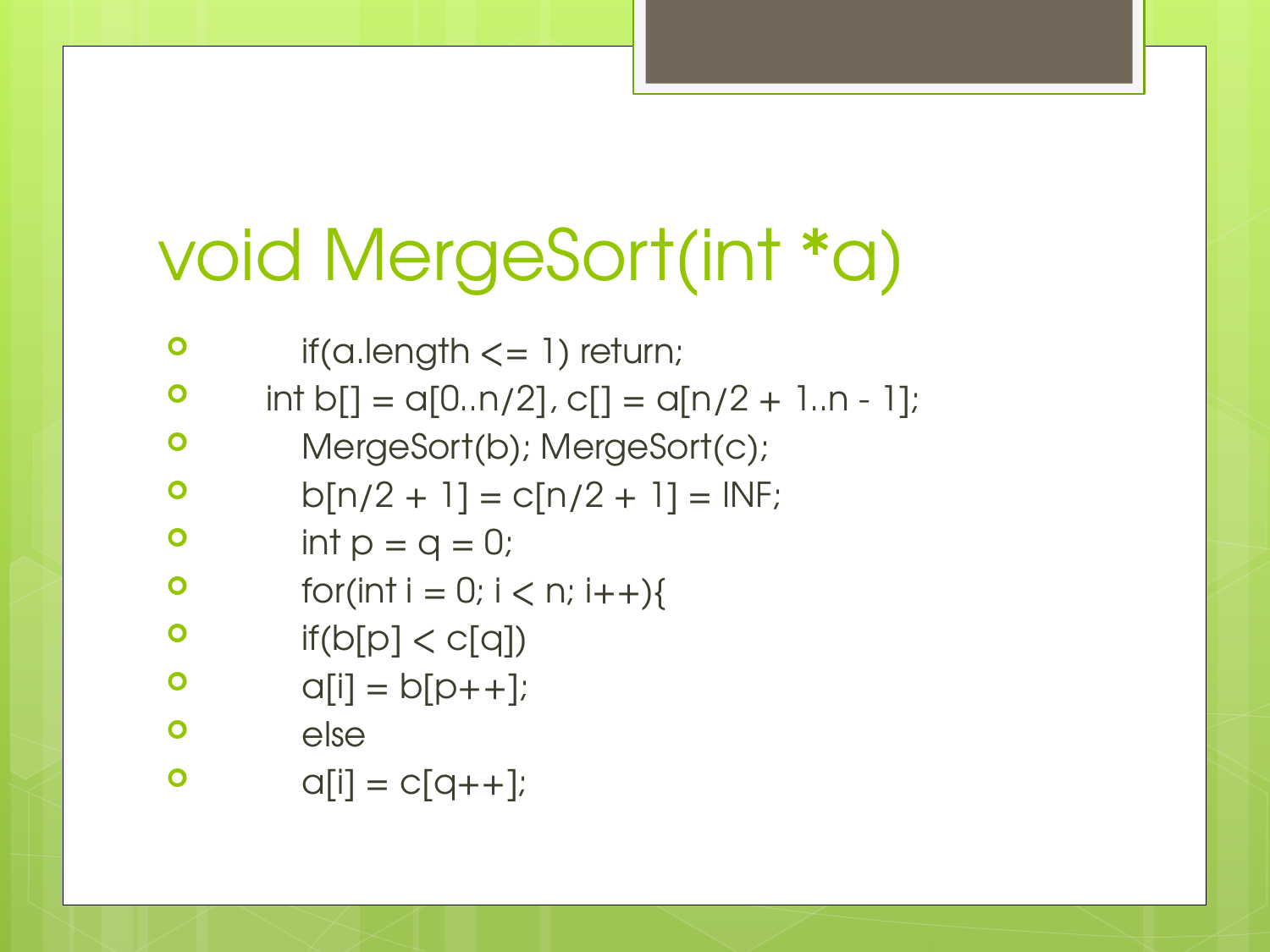

# void MergeSort(int *a)
	if(a.length <= 1) return;
       int b[] = a[0..n/2], c[] = a[n/2 + 1..n - 1];
	MergeSort(b); MergeSort(c);
	b[n/2 + 1] = c[n/2 + 1] = INF;
	int p = q = 0;
	for(int i = 0; i < n; i++){
		if(b[p] < c[q])
			a[i] = b[p++];
		else
			a[i] = c[q++];